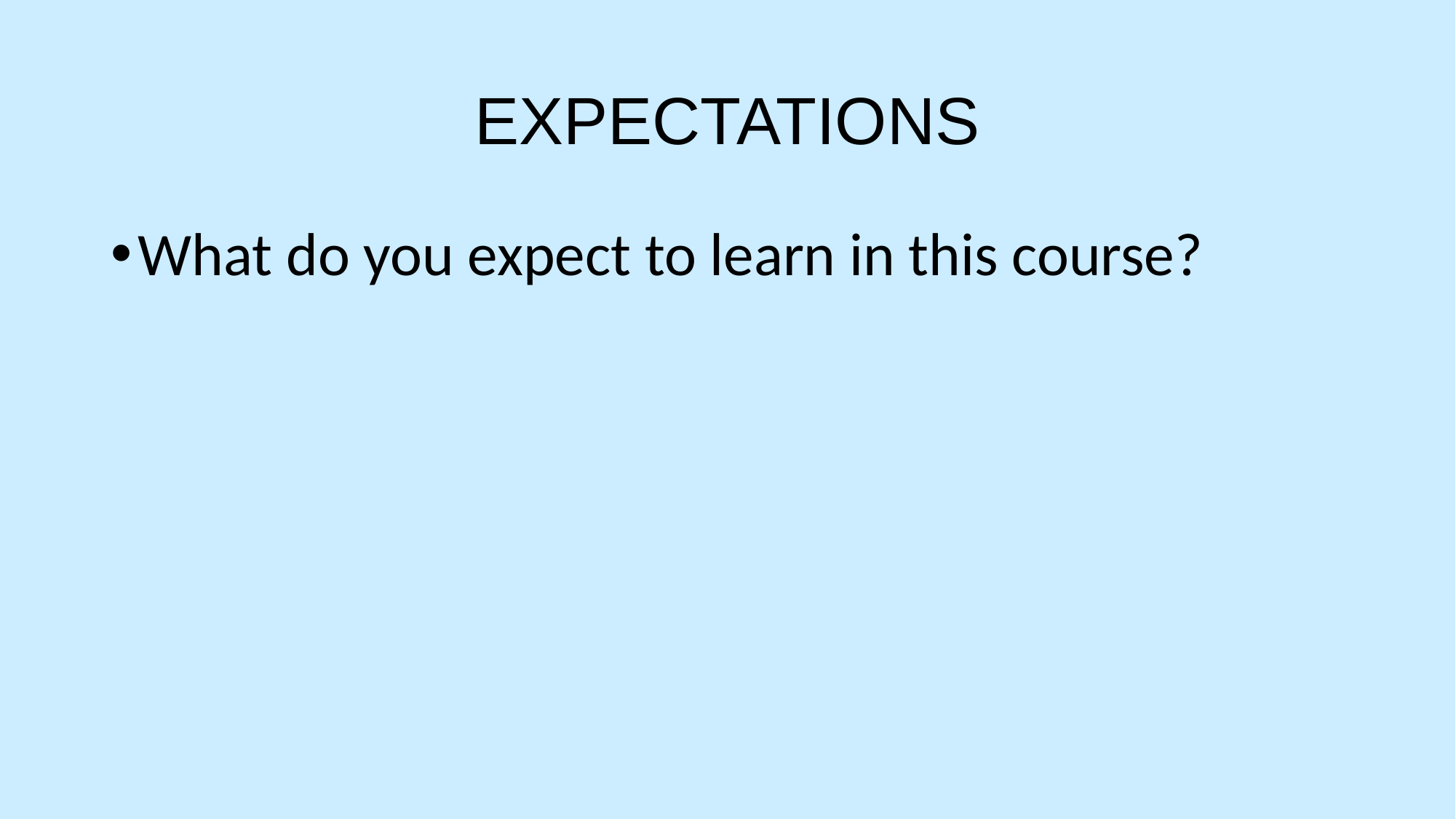

# EXPECTATIONS
What do you expect to learn in this course?